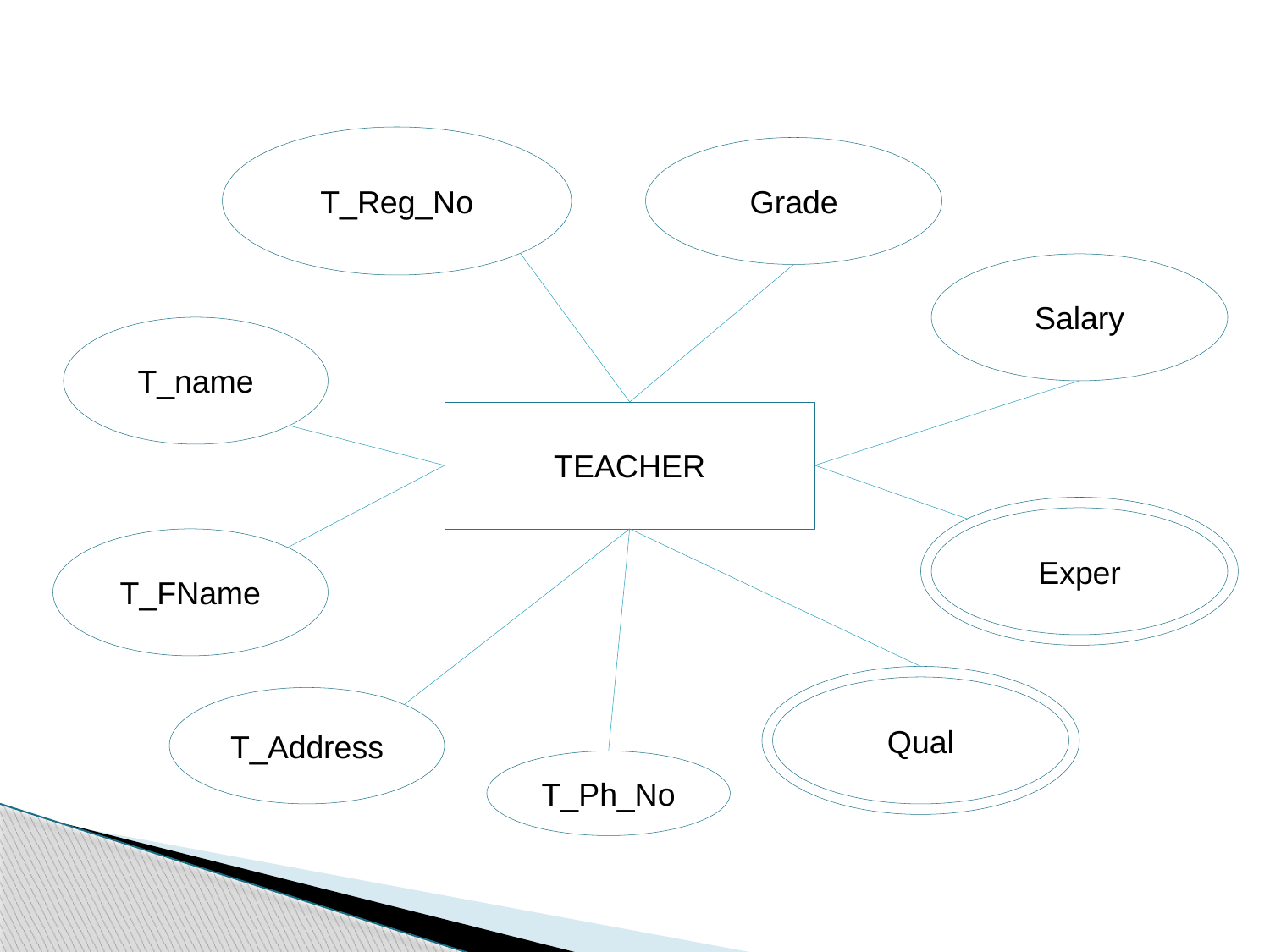

T_Reg_No
Grade
Salary
T_name
TEACHER

Exper
T_FName

Qual
T_Address
T_Ph_No